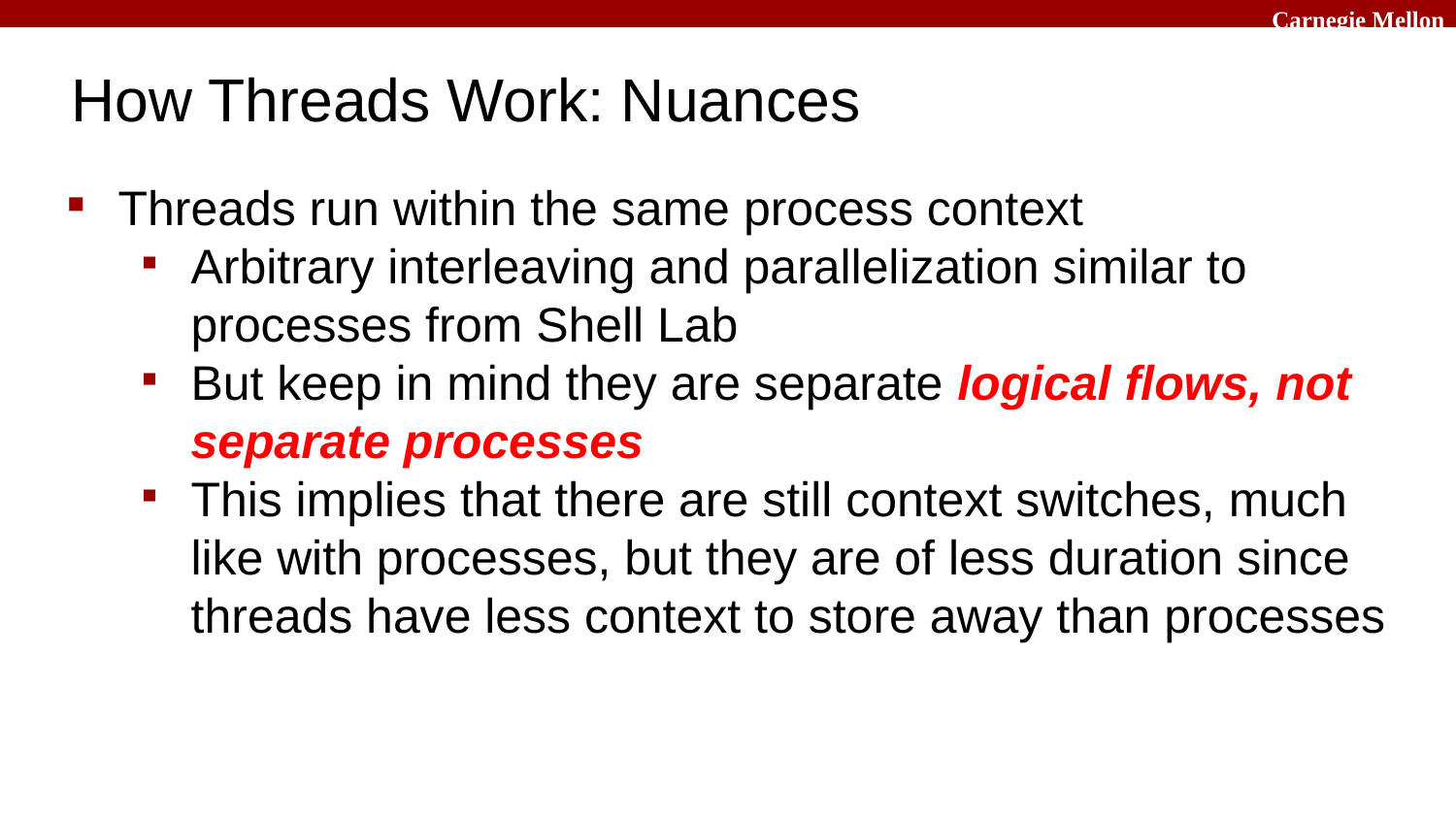

# How Threads Work: Nuances
Threads run within the same process context
Arbitrary interleaving and parallelization similar to processes from Shell Lab
But keep in mind they are separate logical flows, not separate processes
This implies that there are still context switches, much like with processes, but they are of less duration since threads have less context to store away than processes